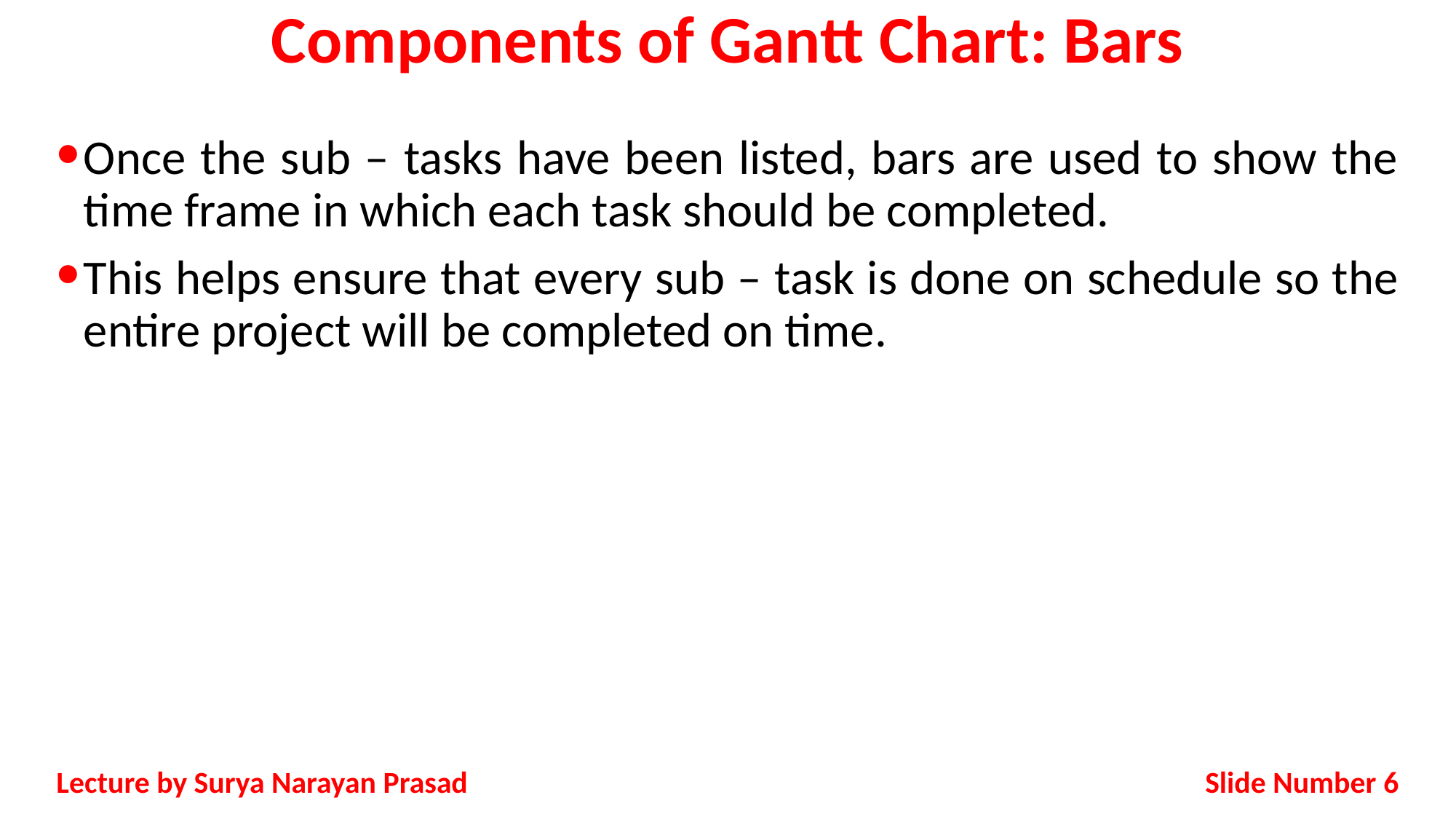

# Components of Gantt Chart: Bars
Once the sub – tasks have been listed, bars are used to show the time frame in which each task should be completed.
This helps ensure that every sub – task is done on schedule so the entire project will be completed on time.
Slide Number 6
Lecture by Surya Narayan Prasad